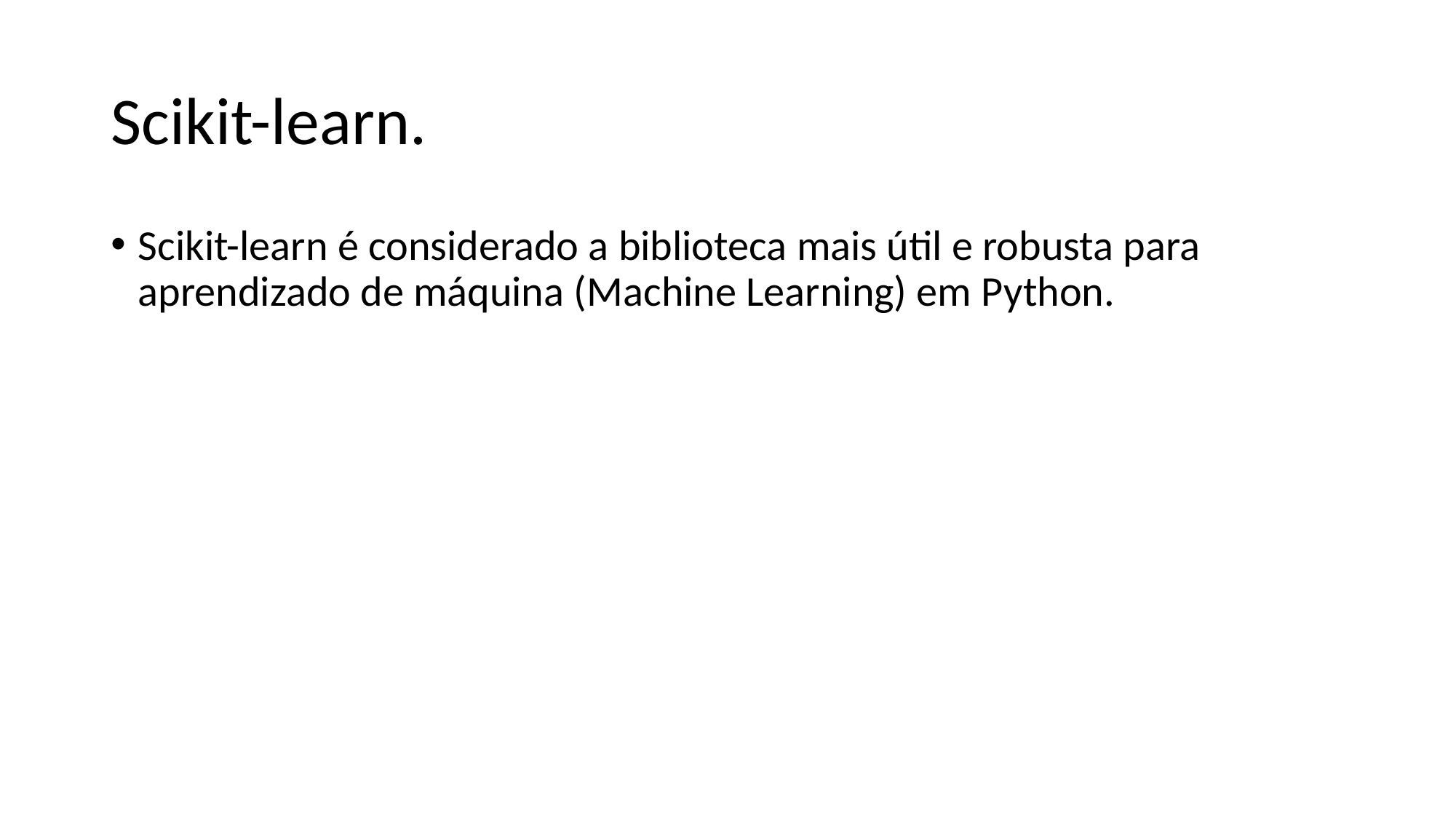

# Scikit-learn.
Scikit-learn é considerado a biblioteca mais útil e robusta para aprendizado de máquina (Machine Learning) em Python.